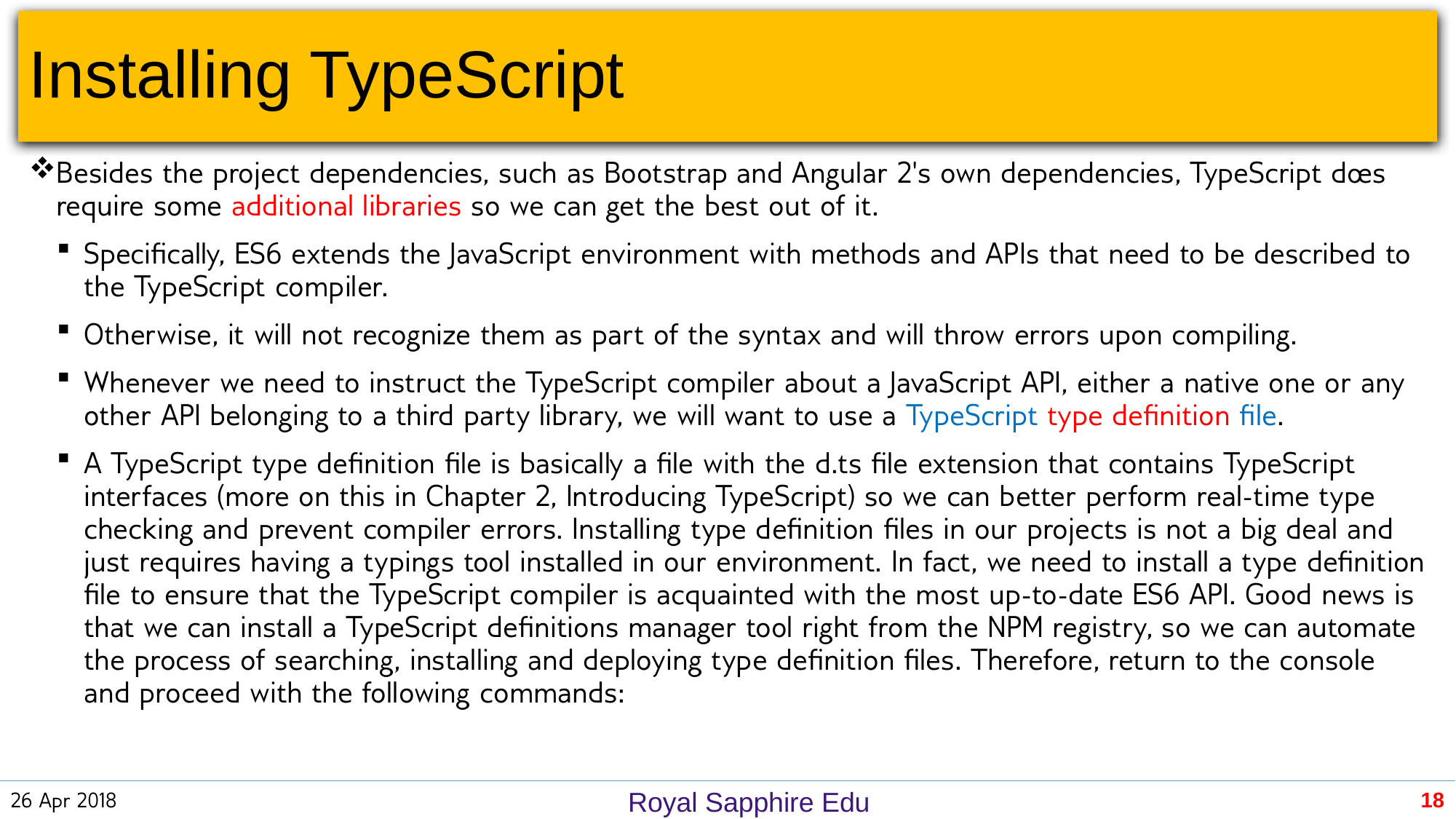

# Installing TypeScript
Besides the project dependencies, such as Bootstrap and Angular 2's own dependencies, TypeScript does require some additional libraries so we can get the best out of it.
Specifically, ES6 extends the JavaScript environment with methods and APIs that need to be described to the TypeScript compiler.
Otherwise, it will not recognize them as part of the syntax and will throw errors upon compiling.
Whenever we need to instruct the TypeScript compiler about a JavaScript API, either a native one or any other API belonging to a third party library, we will want to use a TypeScript type definition file.
A TypeScript type definition file is basically a file with the d.ts file extension that contains TypeScript interfaces (more on this in Chapter 2, Introducing TypeScript) so we can better perform real-time type checking and prevent compiler errors. Installing type definition files in our projects is not a big deal and just requires having a typings tool installed in our environment. In fact, we need to install a type definition file to ensure that the TypeScript compiler is acquainted with the most up-to-date ES6 API. Good news is that we can install a TypeScript definitions manager tool right from the NPM registry, so we can automate the process of searching, installing and deploying type definition files. Therefore, return to the console and proceed with the following commands:
26 Apr 2018
18